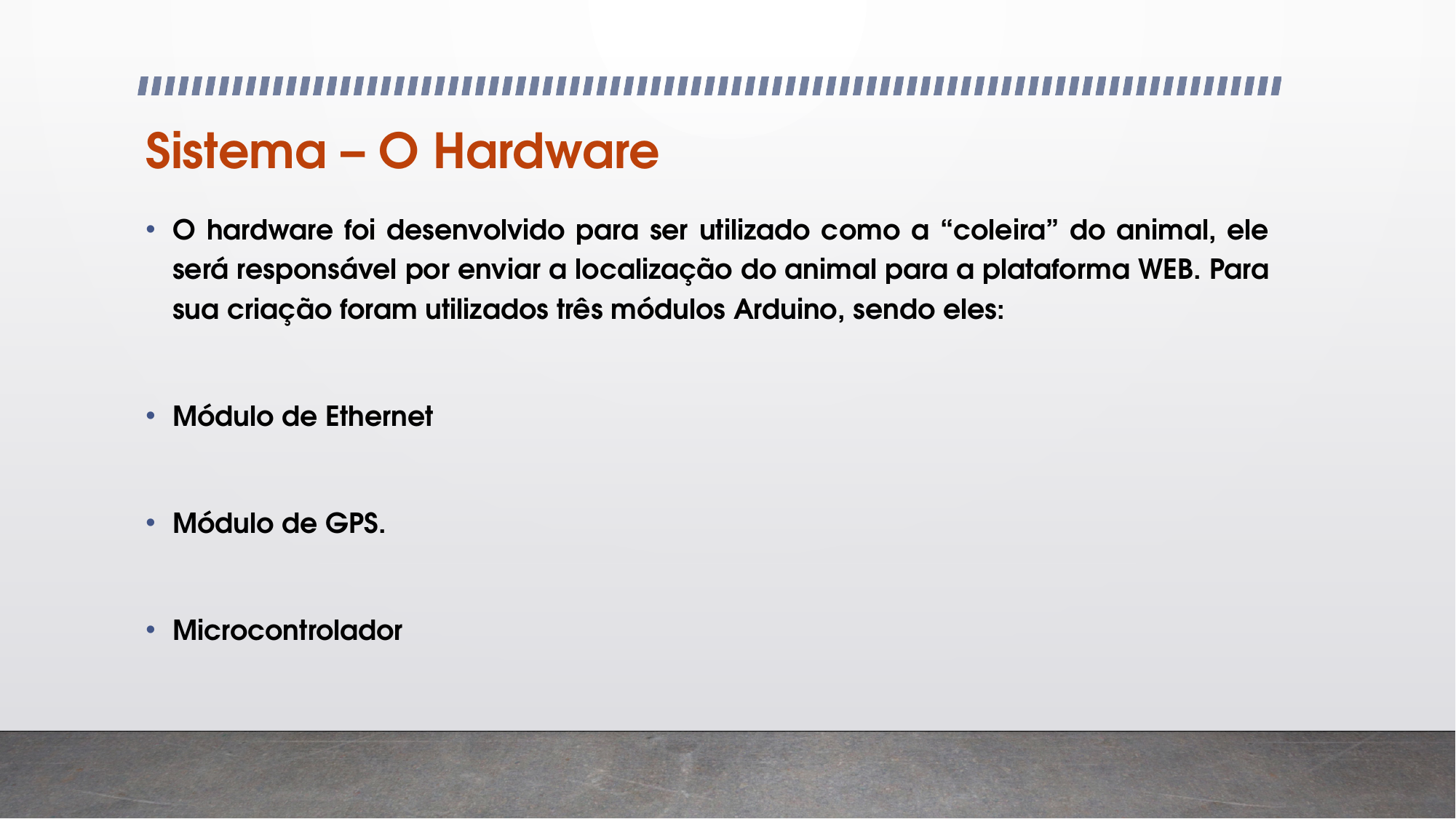

# Sistema – O Hardware
O hardware foi desenvolvido para ser utilizado como a “coleira” do animal, ele será responsável por enviar a localização do animal para a plataforma WEB. Para sua criação foram utilizados três módulos Arduino, sendo eles:

Módulo de Ethernet

Módulo de GPS.

Microcontrolador